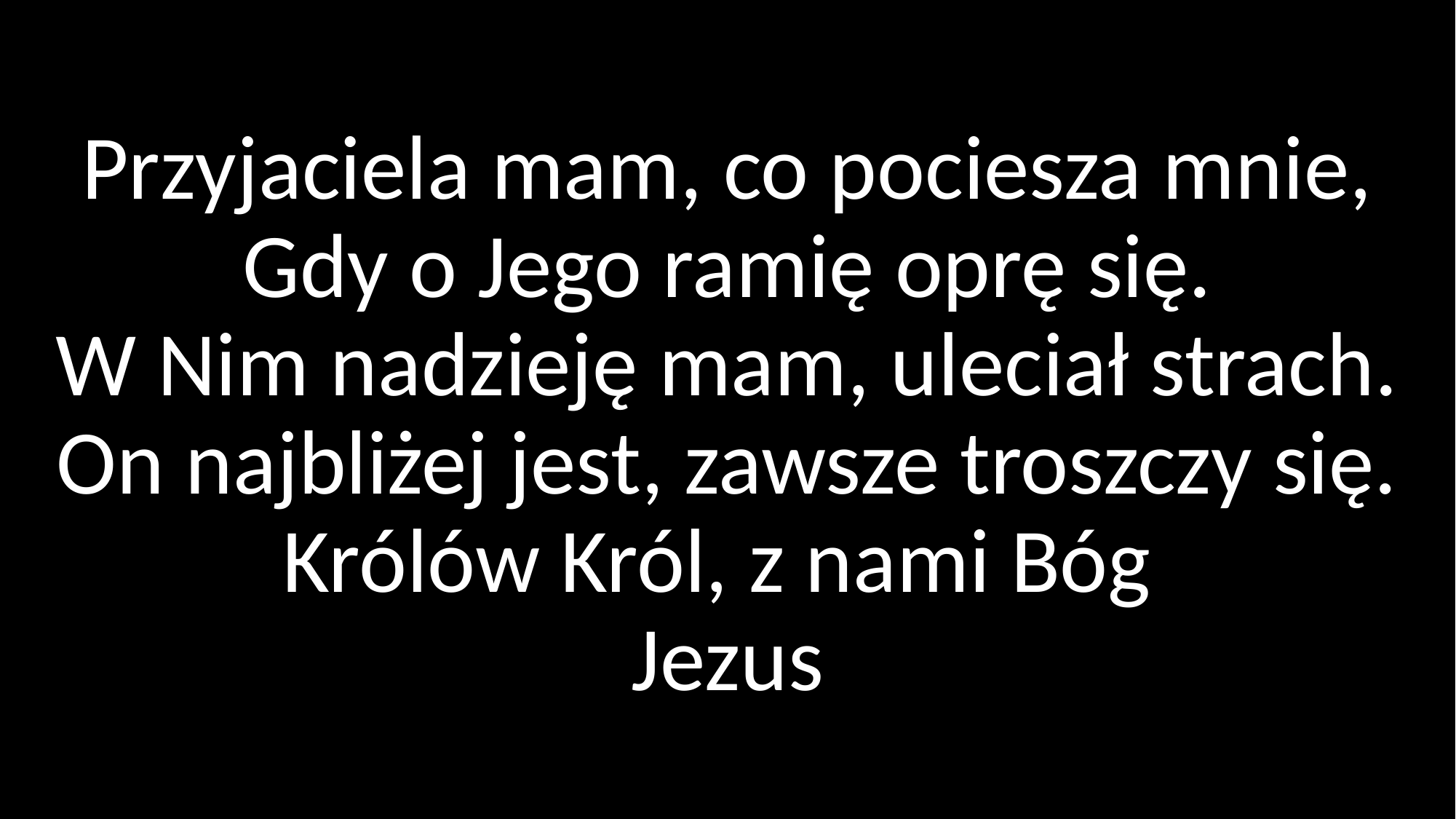

# Przyjaciela mam, co pociesza mnie, Gdy o Jego ramię oprę się. W Nim nadzieję mam, uleciał strach. On najbliżej jest, zawsze troszczy się. Królów Król, z nami Bóg Jezus